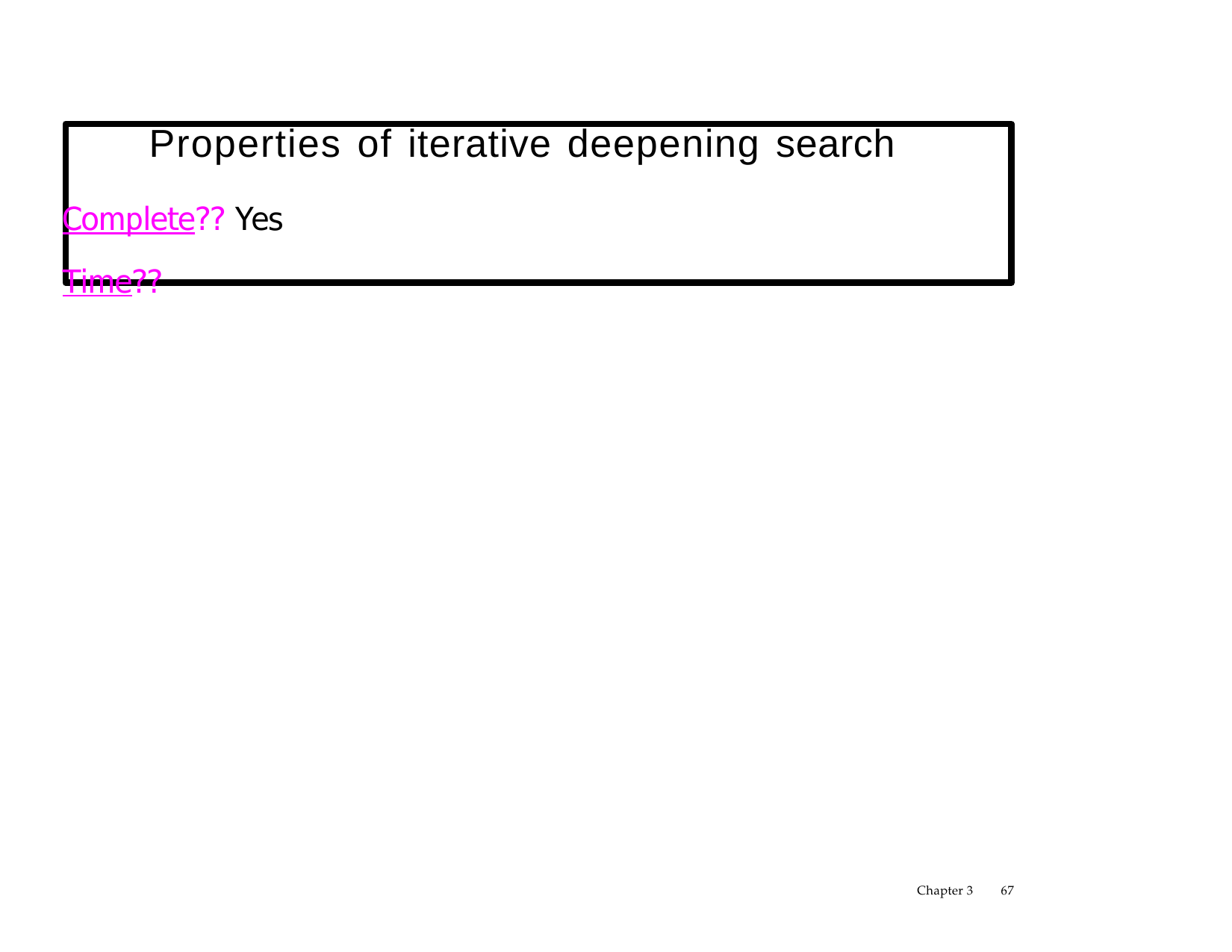

# Properties of iterative deepening search
Complete?? Yes
Time??
Chapter 3
67